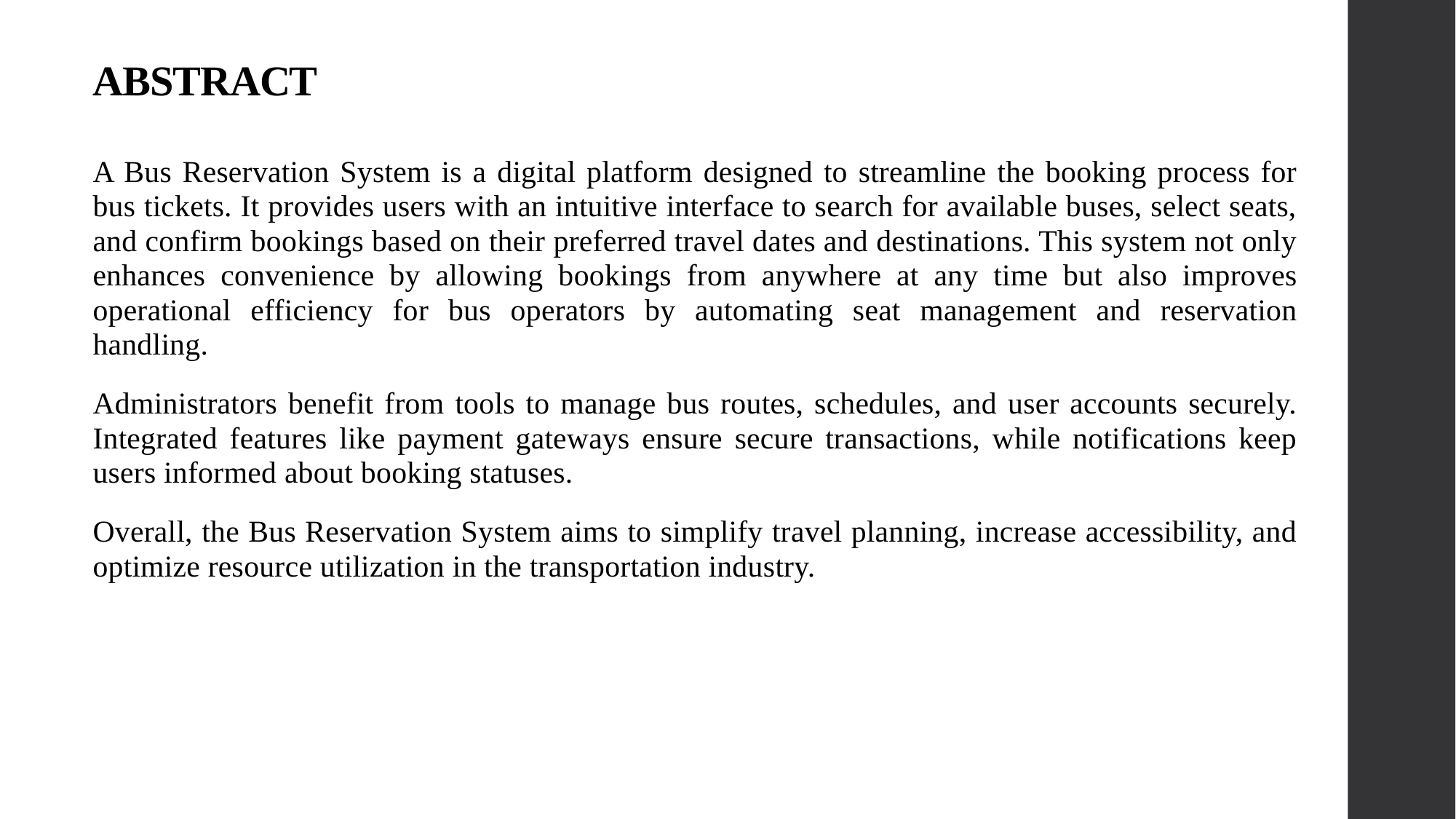

# ABSTRACT
A Bus Reservation System is a digital platform designed to streamline the booking process for bus tickets. It provides users with an intuitive interface to search for available buses, select seats, and confirm bookings based on their preferred travel dates and destinations. This system not only enhances convenience by allowing bookings from anywhere at any time but also improves operational efficiency for bus operators by automating seat management and reservation handling.
Administrators benefit from tools to manage bus routes, schedules, and user accounts securely. Integrated features like payment gateways ensure secure transactions, while notifications keep users informed about booking statuses.
Overall, the Bus Reservation System aims to simplify travel planning, increase accessibility, and optimize resource utilization in the transportation industry.